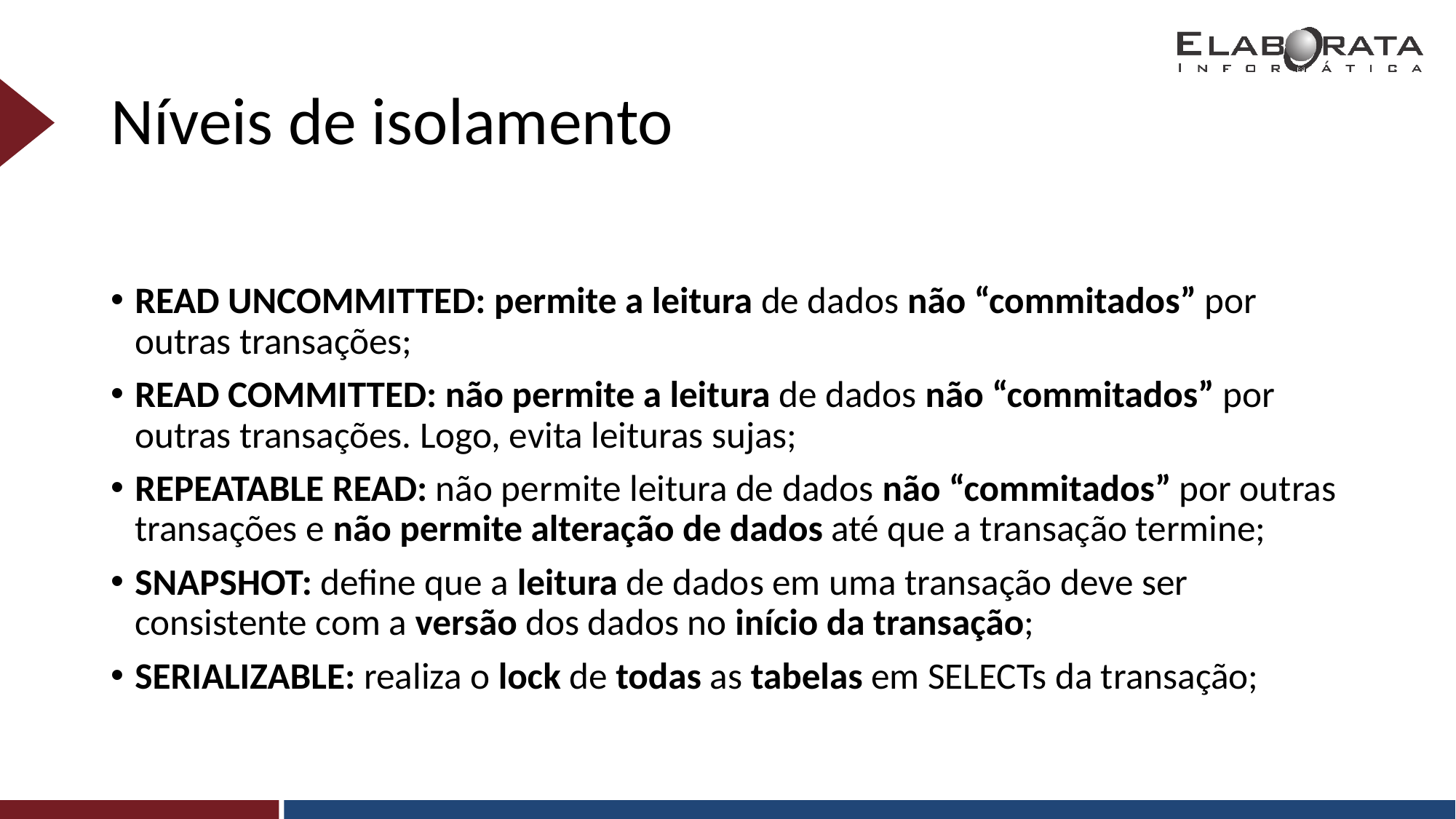

# Níveis de isolamento

READ UNCOMMITTED: permite a leitura de dados não “commitados” por outras transações;
READ COMMITTED: não permite a leitura de dados não “commitados” por outras transações. Logo, evita leituras sujas;
REPEATABLE READ: não permite leitura de dados não “commitados” por outras transações e não permite alteração de dados até que a transação termine;
SNAPSHOT: define que a leitura de dados em uma transação deve ser consistente com a versão dos dados no início da transação;
SERIALIZABLE: realiza o lock de todas as tabelas em SELECTs da transação;